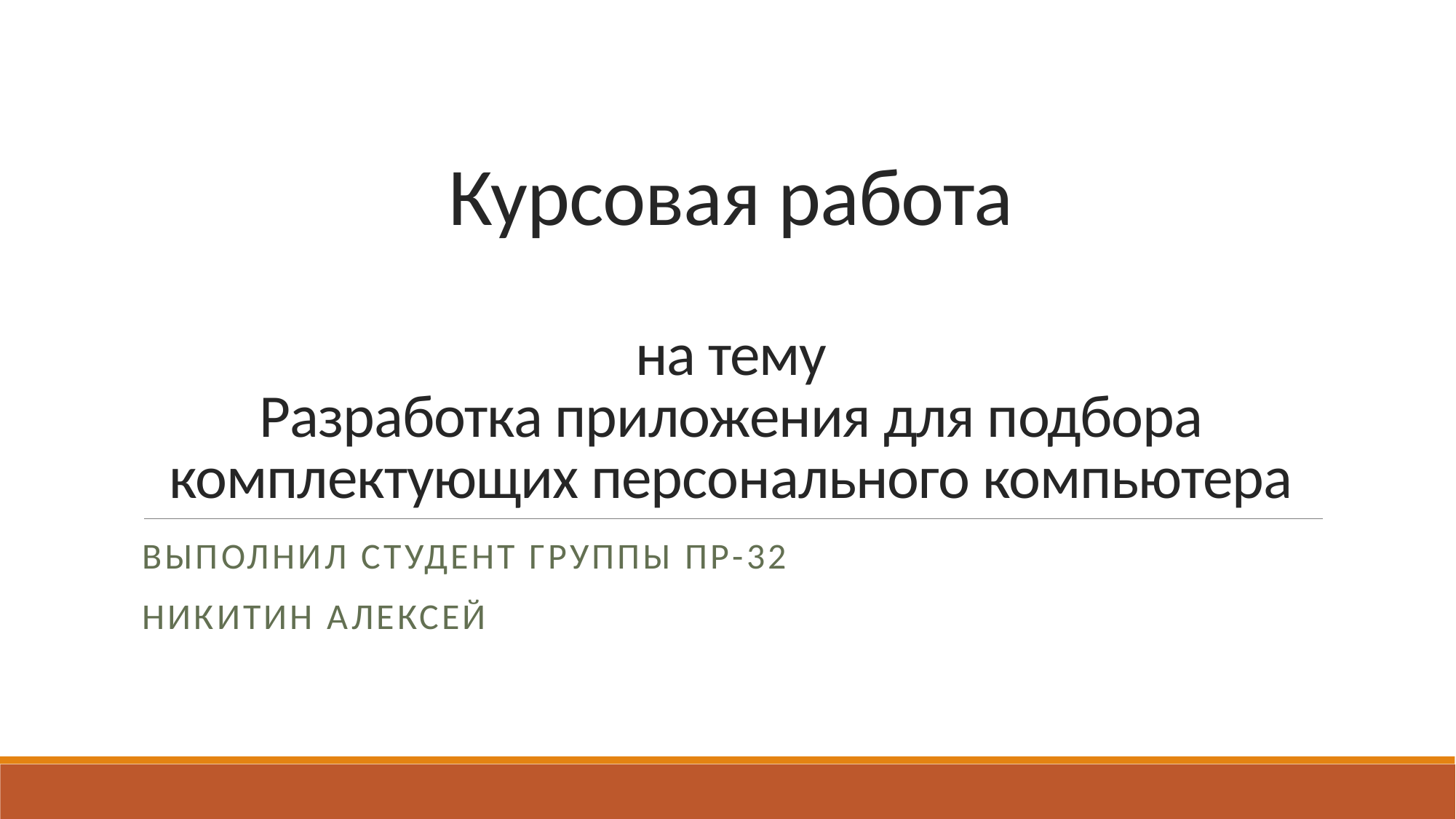

# Курсовая работа на тему Разработка приложения для подбора комплектующих персонального компьютера
Выполнил студент группы пр-32
Никитин Алексей